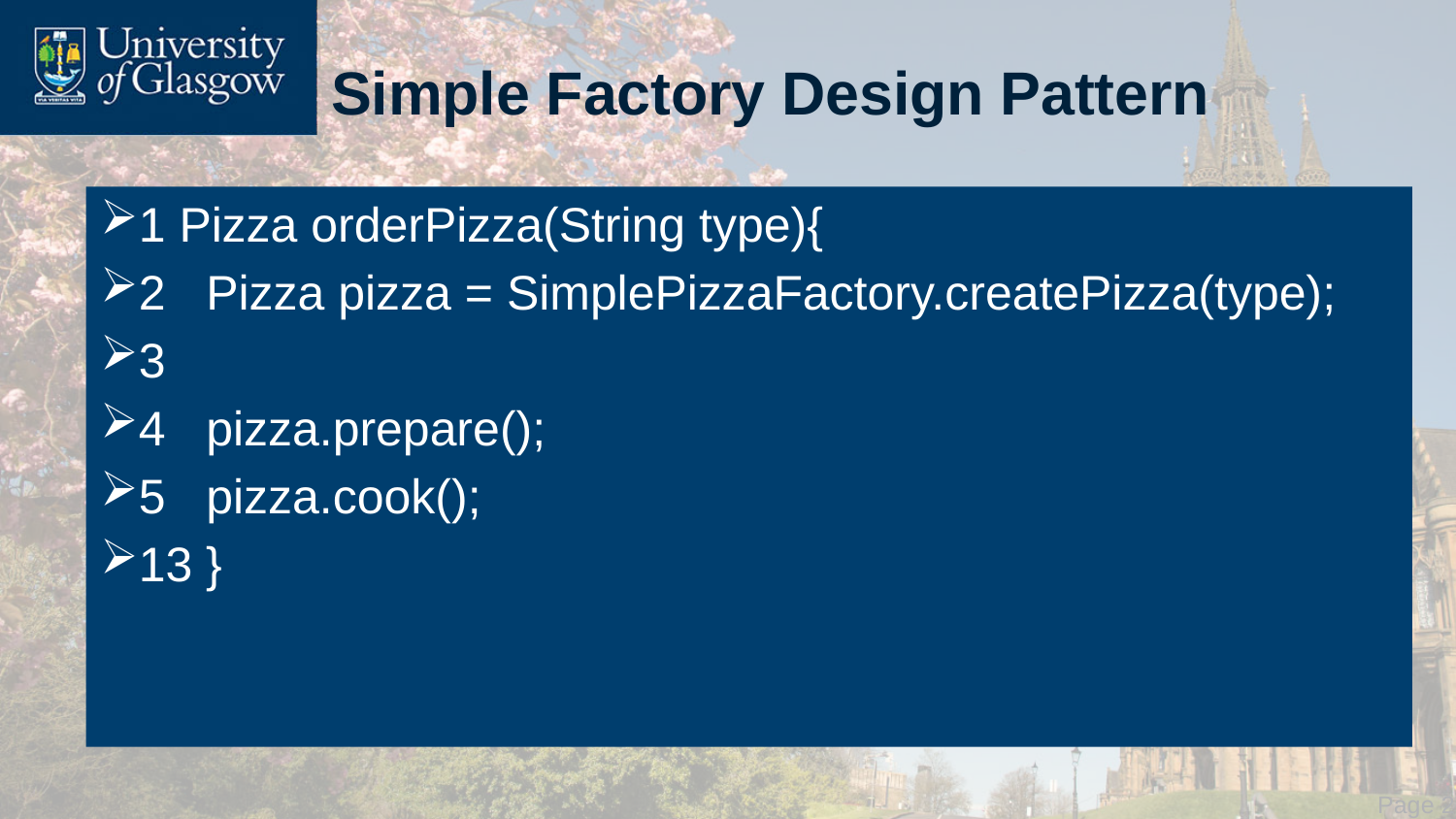

# Simple Factory Design Pattern
1 Pizza orderPizza(String type){
2   Pizza pizza = SimplePizzaFactory.createPizza(type);
3
4   pizza.prepare();
5   pizza.cook();
13 }

 Page 27